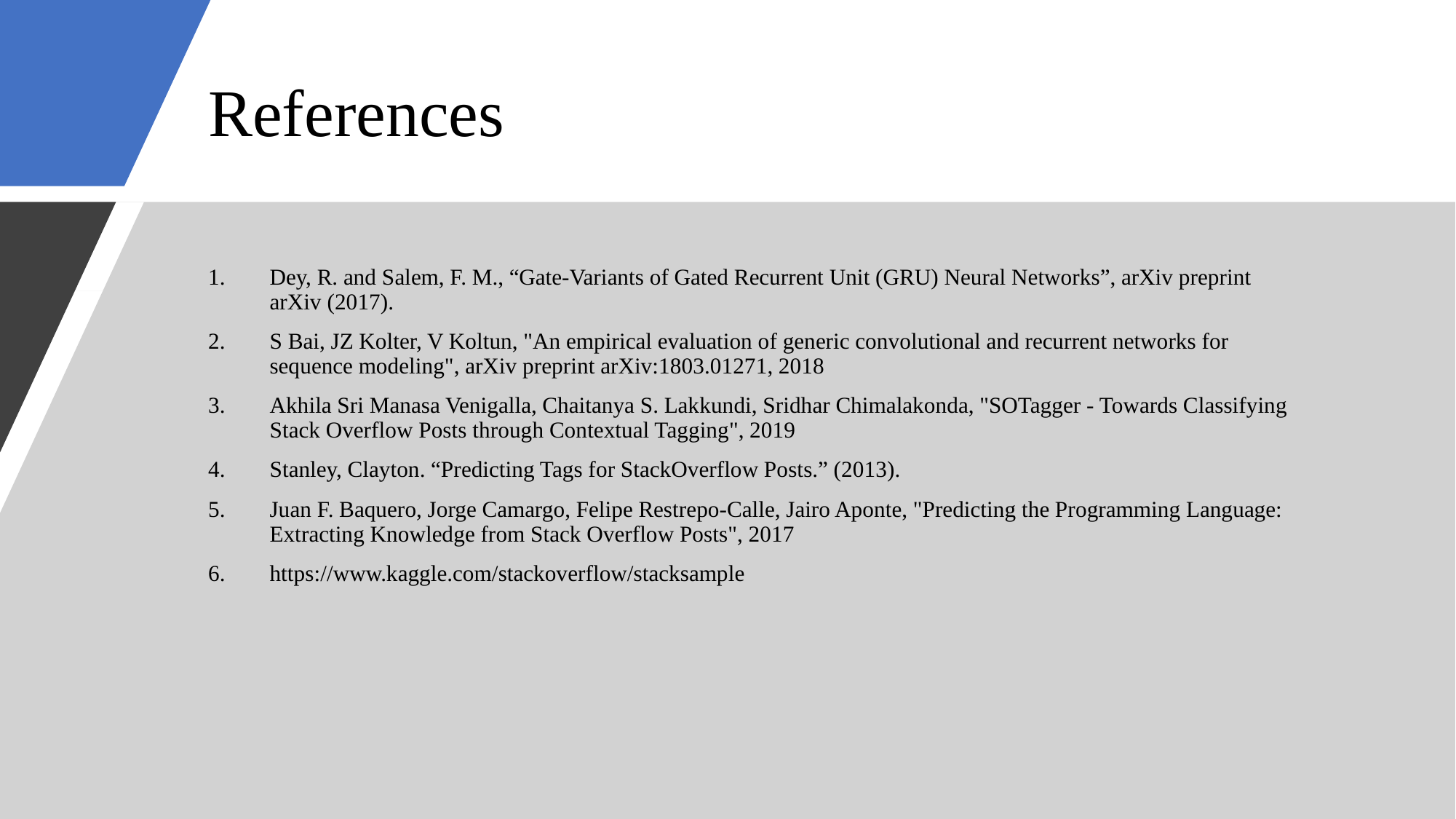

# References

Dey, R. and Salem, F. M., “Gate-Variants of Gated Recurrent Unit (GRU) Neural Networks”, arXiv preprint arXiv (2017).
S Bai, JZ Kolter, V Koltun, "An empirical evaluation of generic convolutional and recurrent networks for sequence modeling", arXiv preprint arXiv:1803.01271, 2018
Akhila Sri Manasa Venigalla, Chaitanya S. Lakkundi, Sridhar Chimalakonda, "SOTagger - Towards Classifying Stack Overflow Posts through Contextual Tagging", 2019
Stanley, Clayton. “Predicting Tags for StackOverflow Posts.” (2013).
Juan F. Baquero, Jorge Camargo, Felipe Restrepo-Calle, Jairo Aponte, "Predicting the Programming Language: Extracting Knowledge from Stack Overflow Posts", 2017
https://www.kaggle.com/stackoverflow/stacksample